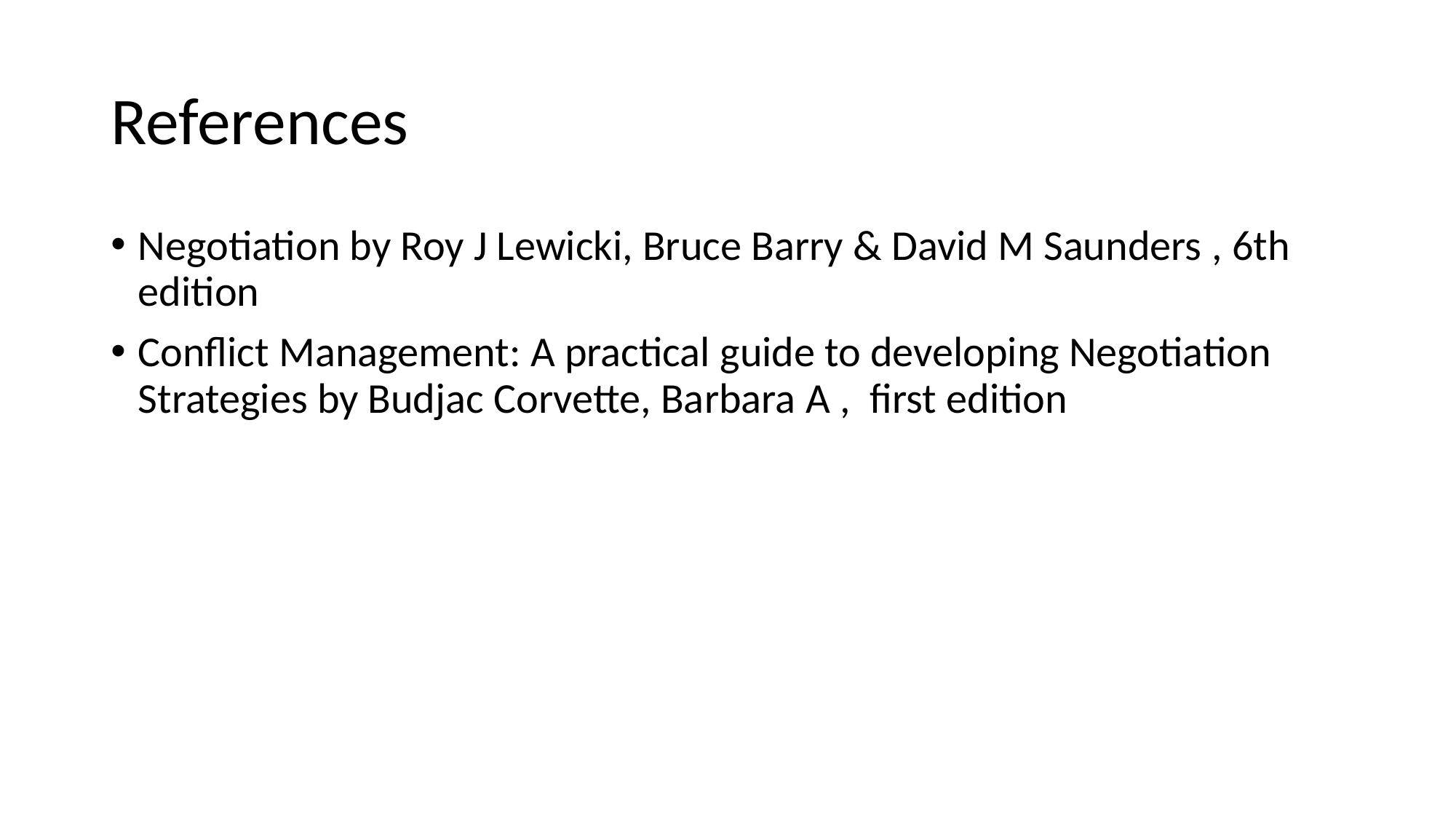

# References
Negotiation by Roy J Lewicki, Bruce Barry & David M Saunders , 6th edition
Conflict Management: A practical guide to developing Negotiation Strategies by Budjac Corvette, Barbara A ,  first edition